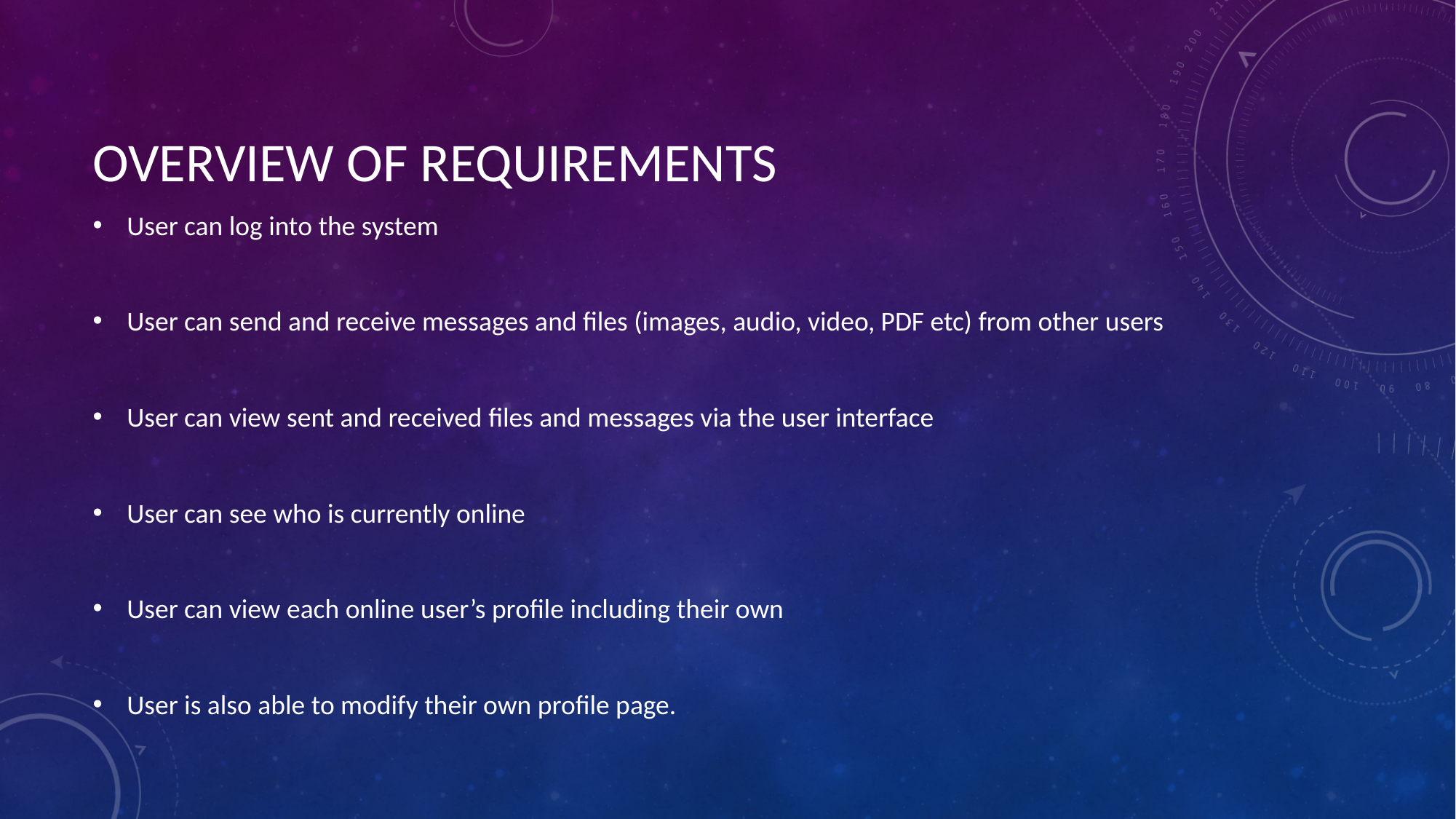

# Overview of requirements
User can log into the system

User can send and receive messages and files (images, audio, video, PDF etc) from other users

User can view sent and received files and messages via the user interface

User can see who is currently online

User can view each online user’s profile including their own

User is also able to modify their own profile page.